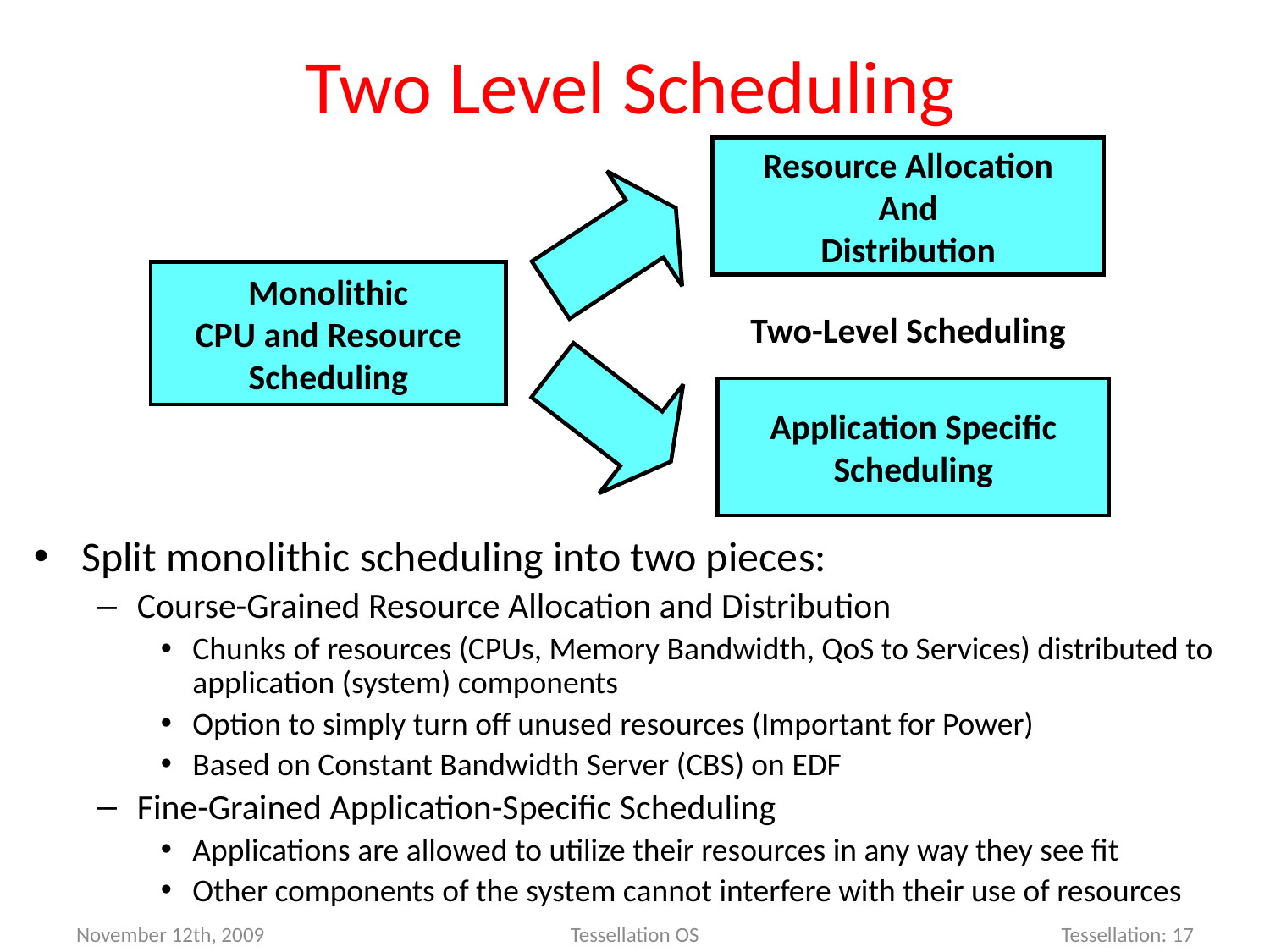

# Two Level Scheduling
Resource Allocation
And
Distribution

Monolithic
CPU and Resource
Scheduling
Two-Level Scheduling

Application Specific
Scheduling
Split monolithic scheduling into two pieces:
Course-Grained Resource Allocation and Distribution
Chunks of resources (CPUs, Memory Bandwidth, QoS to Services) distributed to application (system) components
Option to simply turn off unused resources (Important for Power)
Based on Constant Bandwidth Server (CBS) on EDF
Fine-Grained Application-Specific Scheduling
Applications are allowed to utilize their resources in any way they see fit
Other components of the system cannot interfere with their use of resources
Tessellation OS
Tessellation: 17
November 12th, 2009